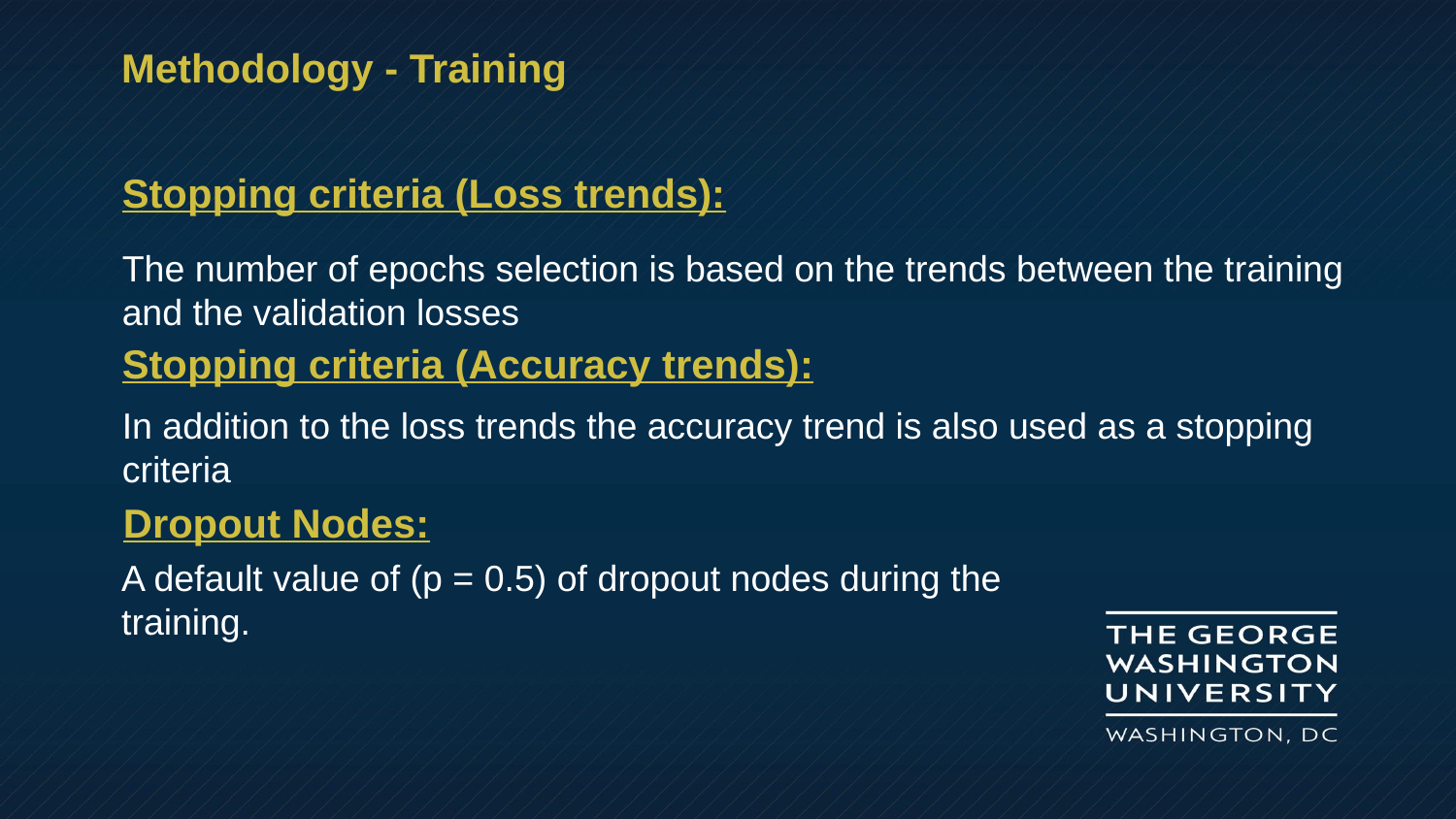

Methodology - Training
Stopping criteria (Loss trends):

The number of epochs selection is based on the trends between the training and the validation losses
Stopping criteria (Accuracy trends):

In addition to the loss trends the accuracy trend is also used as a stopping criteria
Dropout Nodes:

A default value of (p = 0.5) of dropout nodes during the training.